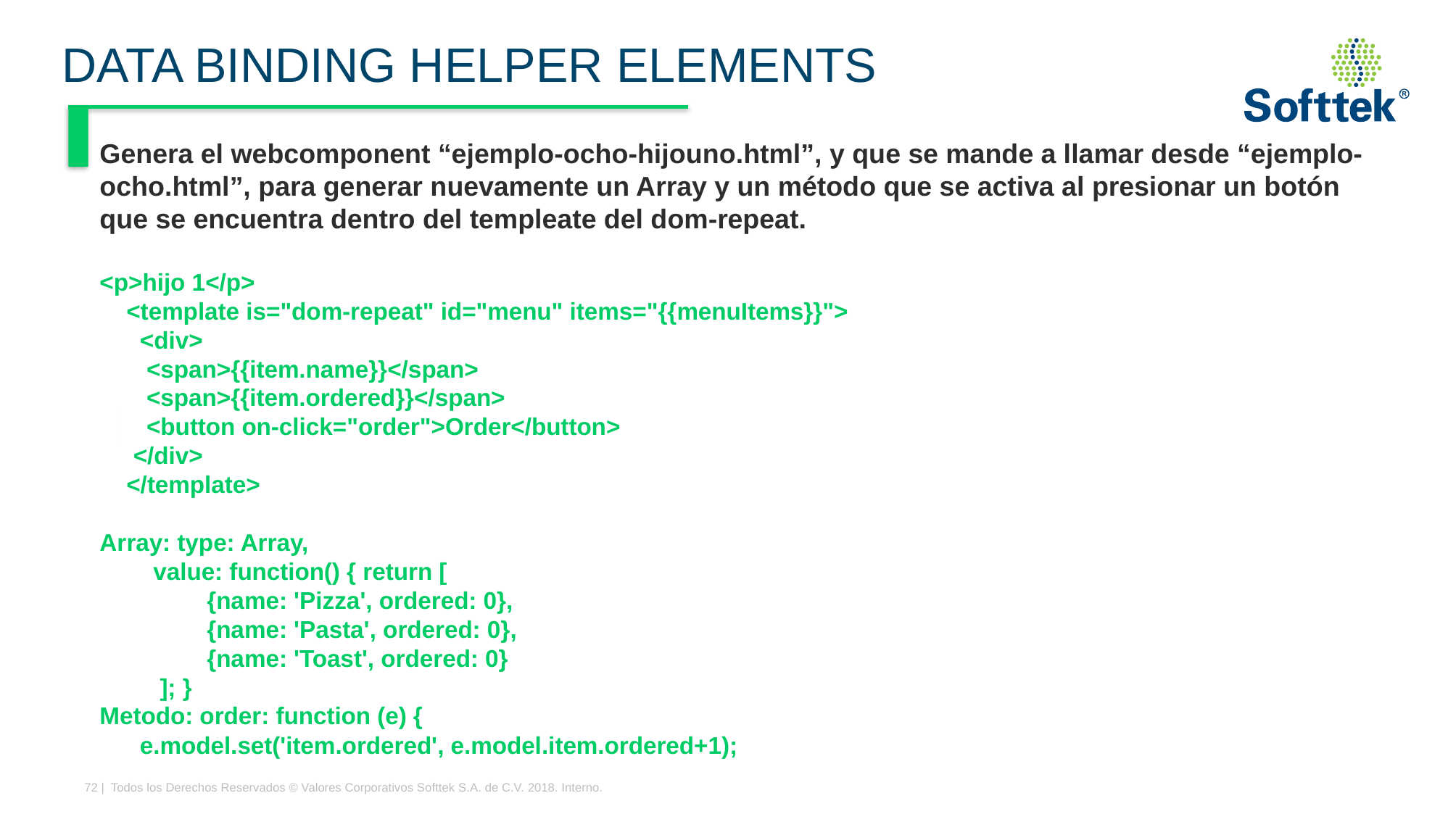

# DATA BINDING HELPER ELEMENTS

Genera el webcomponent “ejemplo-ocho-hijouno.html”, y que se mande a llamar desde “ejemplo-ocho.html”, para generar nuevamente un Array y un método que se activa al presionar un botón que se encuentra dentro del templeate del dom-repeat.

<p>hijo 1</p>
    <template is="dom-repeat" id="menu" items="{{menuItems}}">
      <div>
       <span>{{item.name}}</span>
       <span>{{item.ordered}}</span>
       <button on-click="order">Order</button>
     </div>
    </template>

Array: type: Array,
        value: function() { return [
                {name: 'Pizza', ordered: 0},
                {name: 'Pasta', ordered: 0},
                {name: 'Toast', ordered: 0}
         ]; }
Metodo: order: function (e) {
      e.model.set('item.ordered', e.model.item.ordered+1);